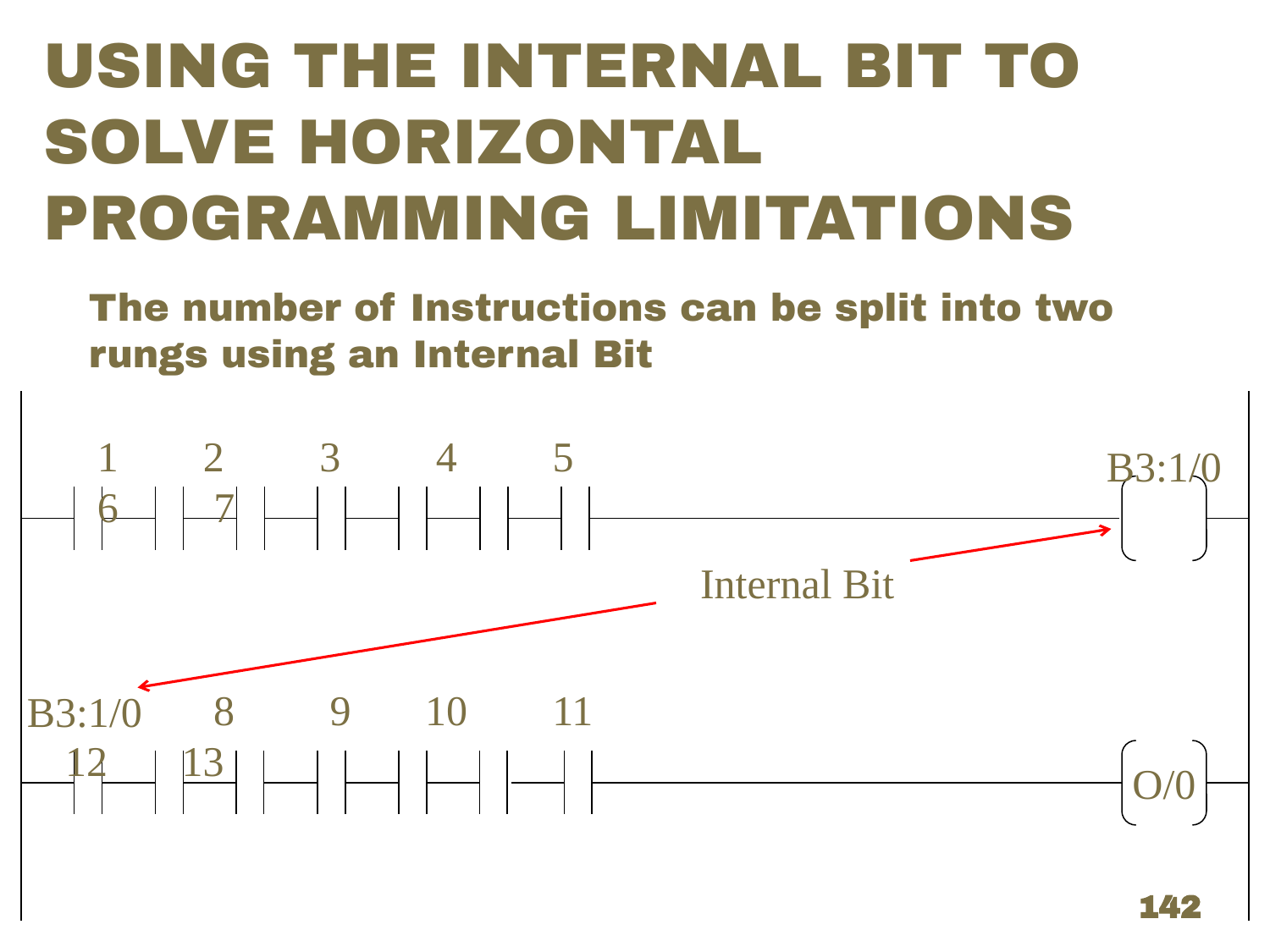

USING THE INTERNAL BIT TO SOLVE HORIZONTAL PROGRAMMING LIMITATIONS
The number of Instructions can be split into two rungs using an Internal Bit
    1        2         3         4         5         6         7
B3:1/0

Internal Bit
              8         9       10        11      12       13

B3:1/0

O/0
142